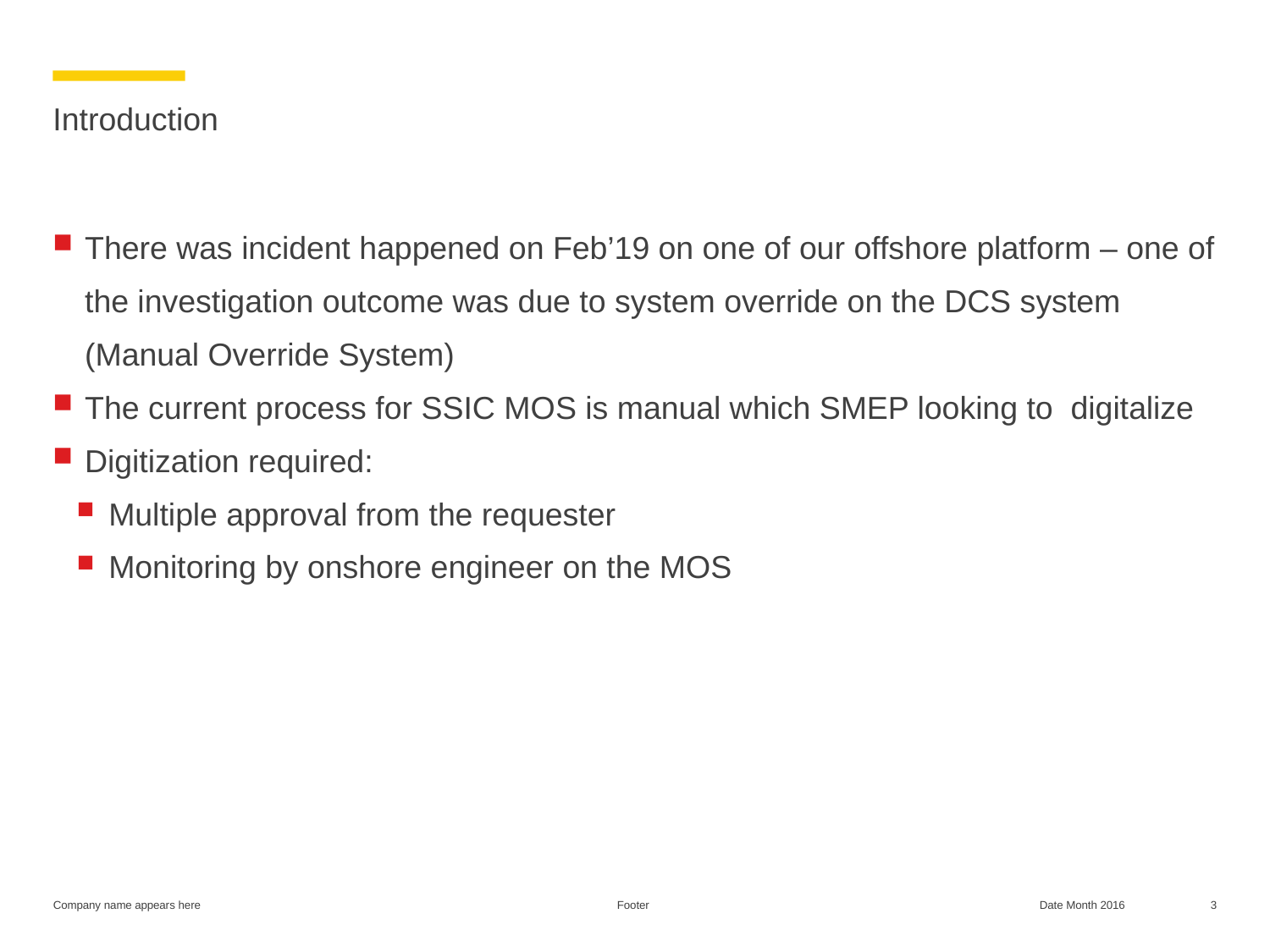

# Introduction
There was incident happened on Feb’19 on one of our offshore platform – one of the investigation outcome was due to system override on the DCS system (Manual Override System)
The current process for SSIC MOS is manual which SMEP looking to  digitalize
Digitization required:
Multiple approval from the requester
Monitoring by onshore engineer on the MOS

Footer
3
Date Month 2016